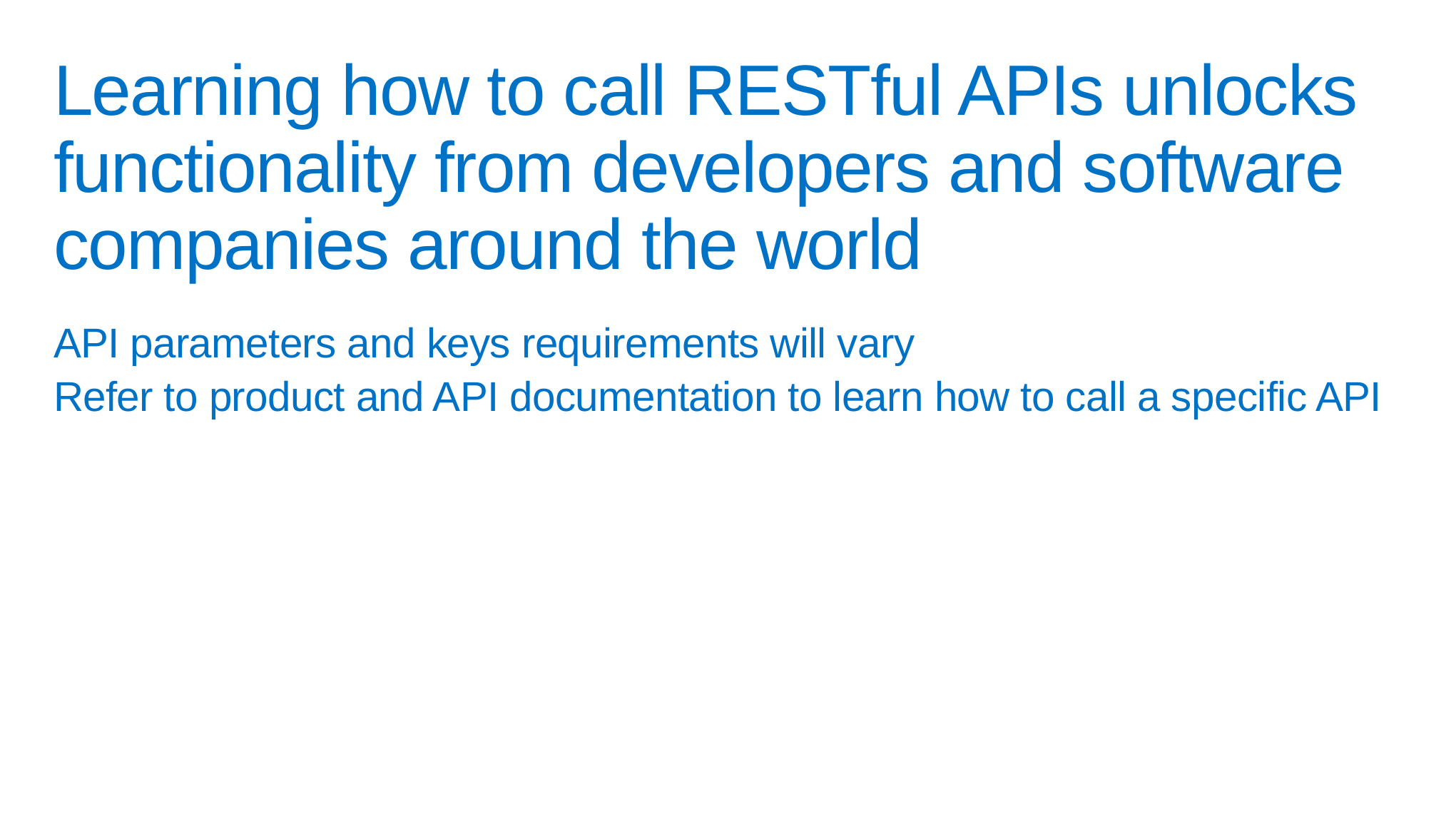

# Learning how to call RESTful APIs unlocks functionality from developers and software companies around the world
API parameters and keys requirements will vary
Refer to product and API documentation to learn how to call a specific API